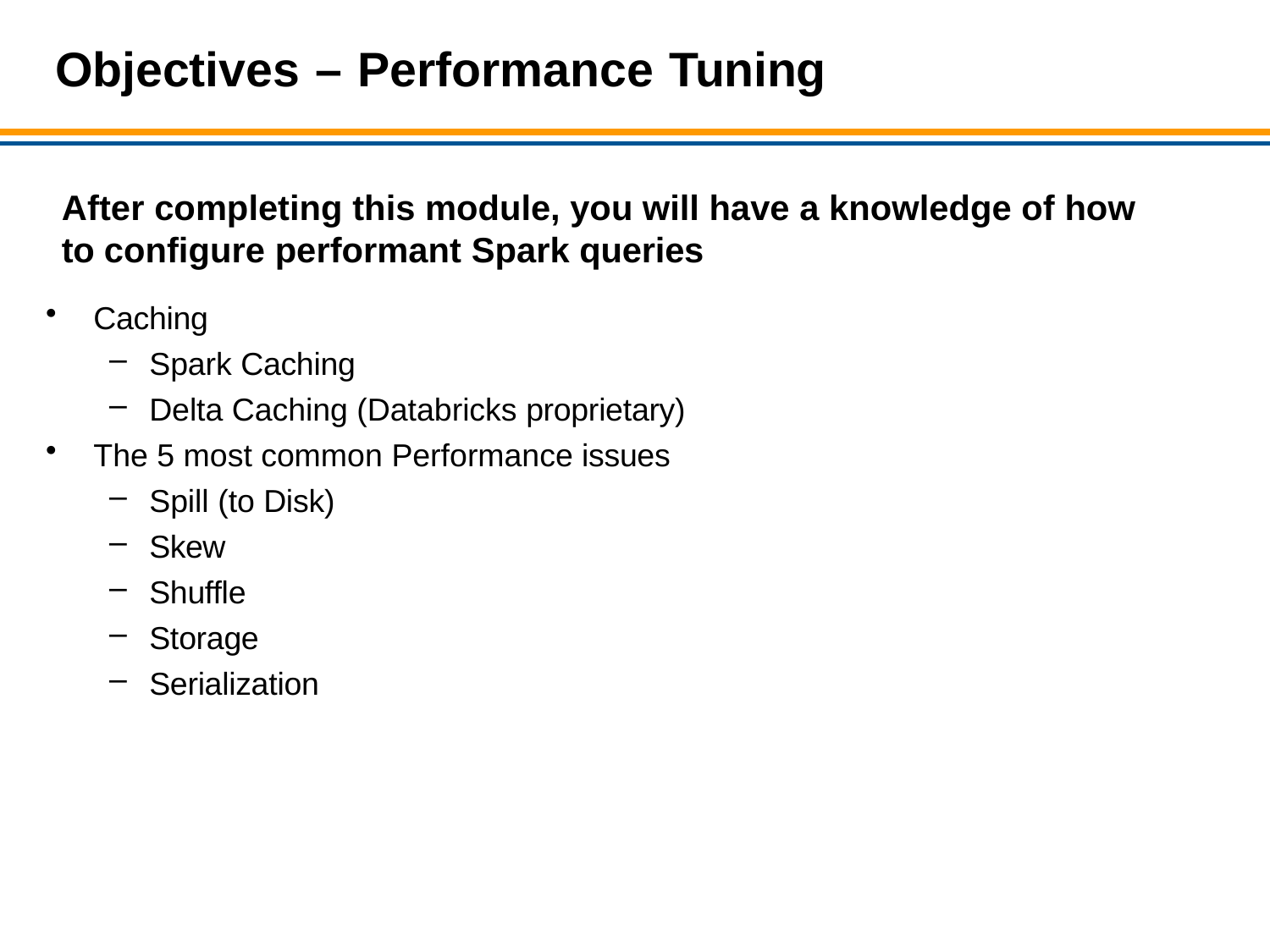

# Objectives – Performance Tuning
After completing this module, you will have a knowledge of how to configure performant Spark queries
Caching
Spark Caching
Delta Caching (Databricks proprietary)
The 5 most common Performance issues
Spill (to Disk)
Skew
Shuffle
Storage
Serialization